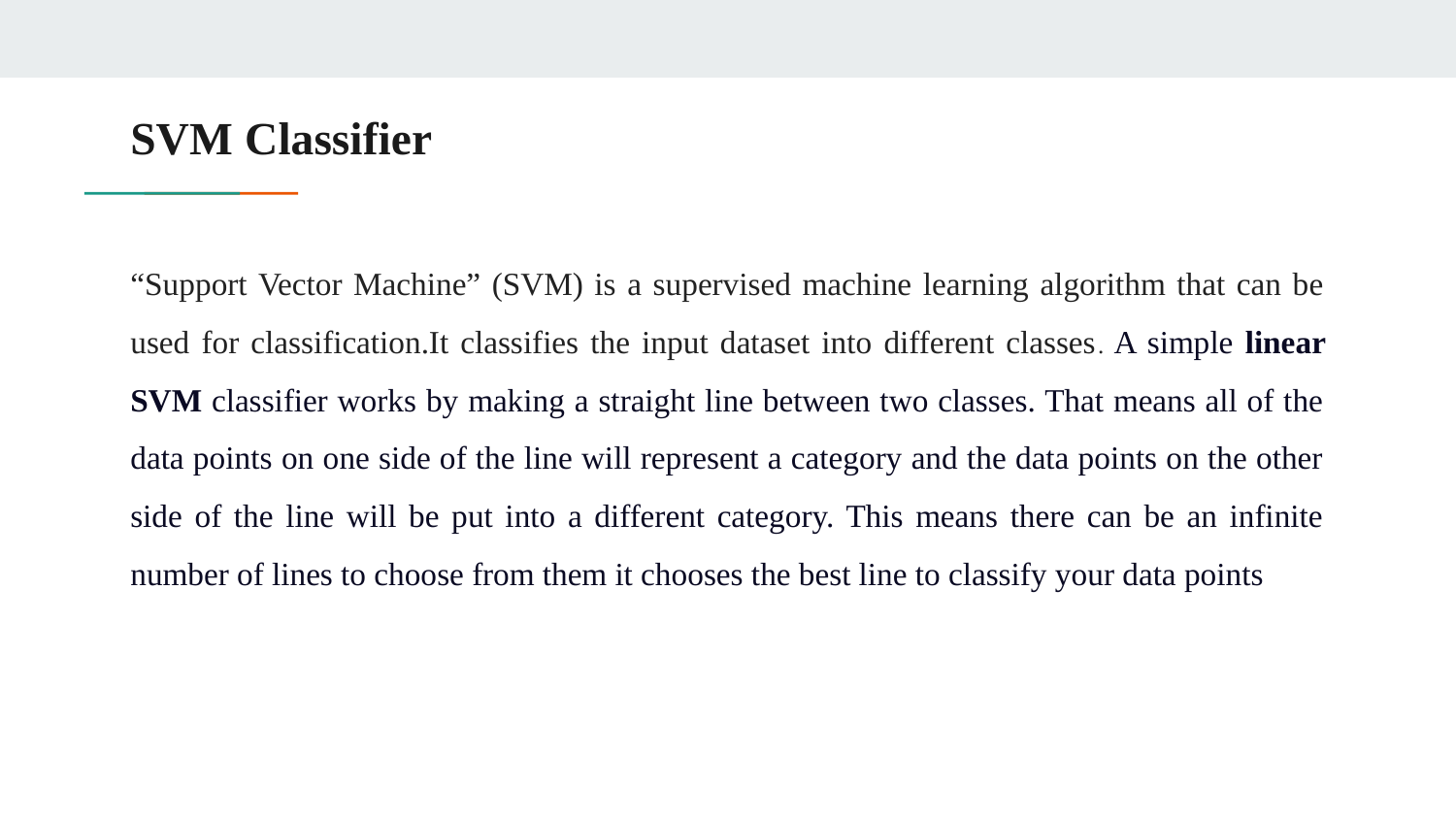

# SVM Classifier
“Support Vector Machine” (SVM) is a supervised machine learning algorithm that can be used for classification.It classifies the input dataset into different classes. A simple linear SVM classifier works by making a straight line between two classes. That means all of the data points on one side of the line will represent a category and the data points on the other side of the line will be put into a different category. This means there can be an infinite number of lines to choose from them it chooses the best line to classify your data points